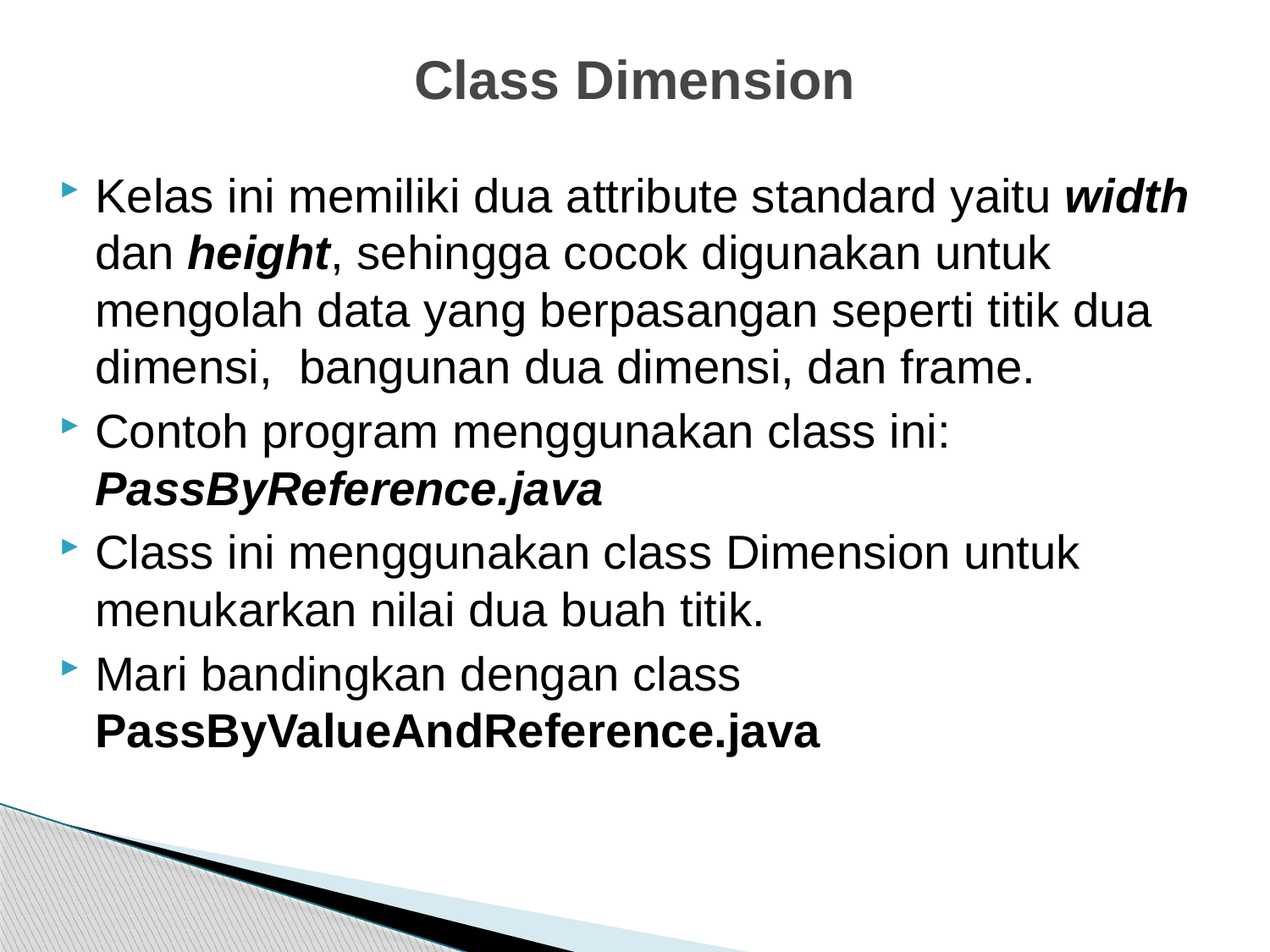

# Class Dimension
Kelas ini memiliki dua attribute standard yaitu width  dan height, sehingga cocok digunakan untuk mengolah data yang berpasangan seperti titik dua dimensi,  bangunan dua dimensi, dan frame.
Contoh program menggunakan class ini: PassByReference.java
Class ini menggunakan class Dimension untuk menukarkan nilai dua buah titik.
Mari bandingkan dengan class PassByValueAndReference.java